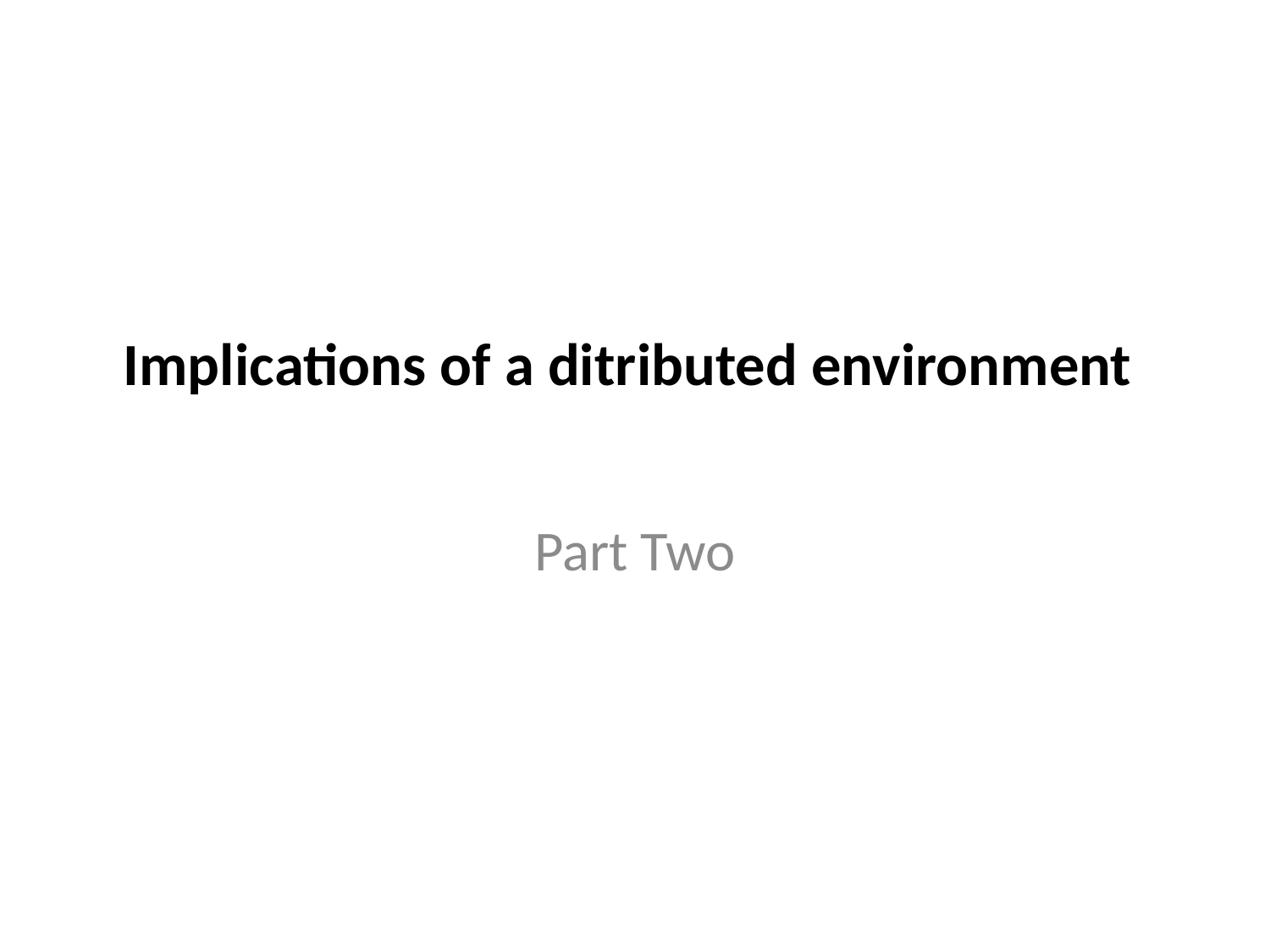

# Implications of a ditributed environment
Part Two